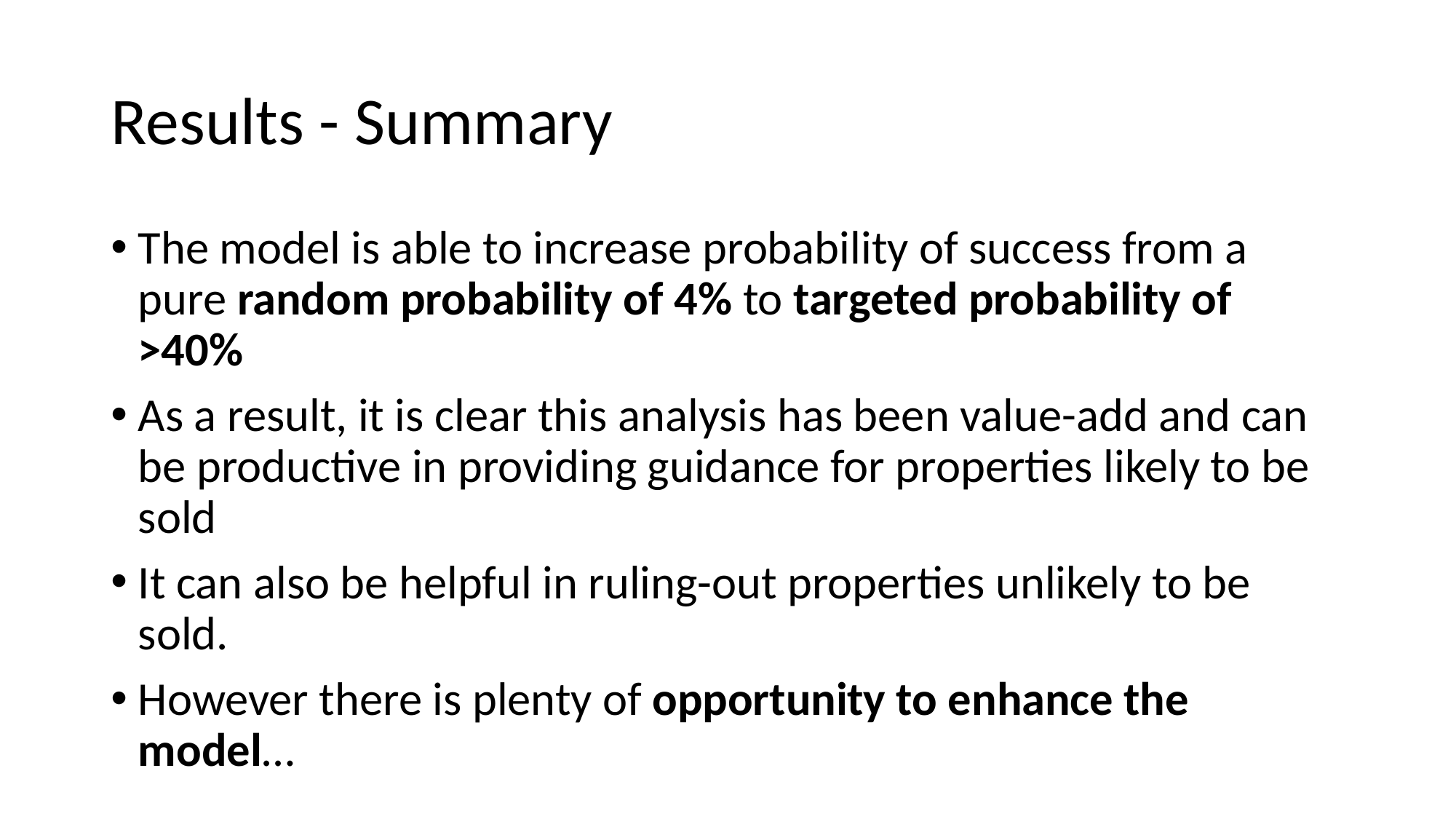

# Results - Summary
The model is able to increase probability of success from a pure random probability of 4% to targeted probability of >40%
As a result, it is clear this analysis has been value-add and can be productive in providing guidance for properties likely to be sold
It can also be helpful in ruling-out properties unlikely to be sold.
However there is plenty of opportunity to enhance the model…